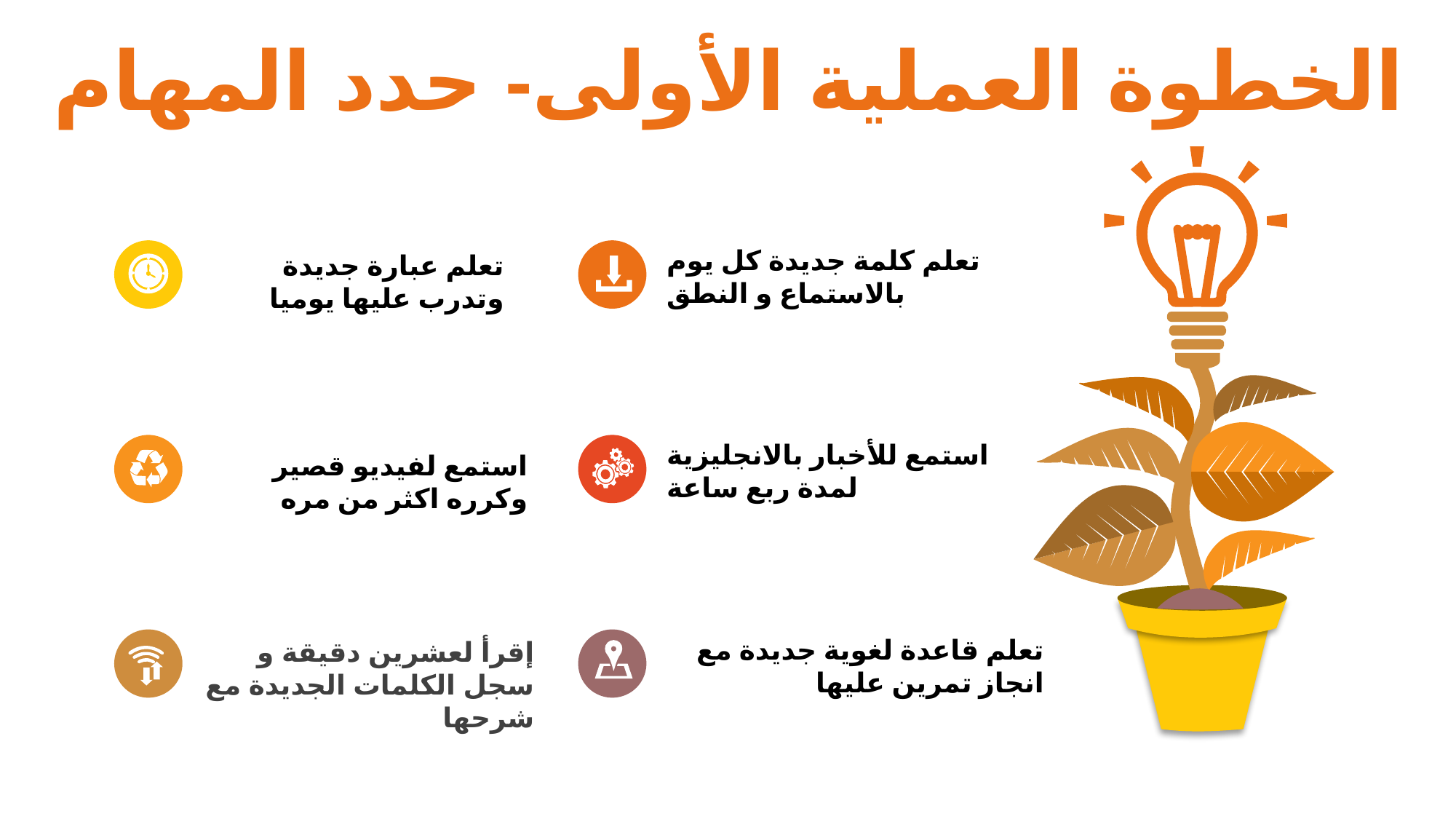

الخطوة العملية الأولى- حدد المهام

تعلم كلمة جديدة كل يوم بالاستماع و النطق

تعلم عبارة جديدة وتدرب عليها يوميا

استمع للأخبار بالانجليزية لمدة ربع ساعة

استمع لفيديو قصير وكرره اكثر من مره

تعلم قاعدة لغوية جديدة مع انجاز تمرين عليها

إقرأ لعشرين دقيقة و سجل الكلمات الجديدة مع شرحها